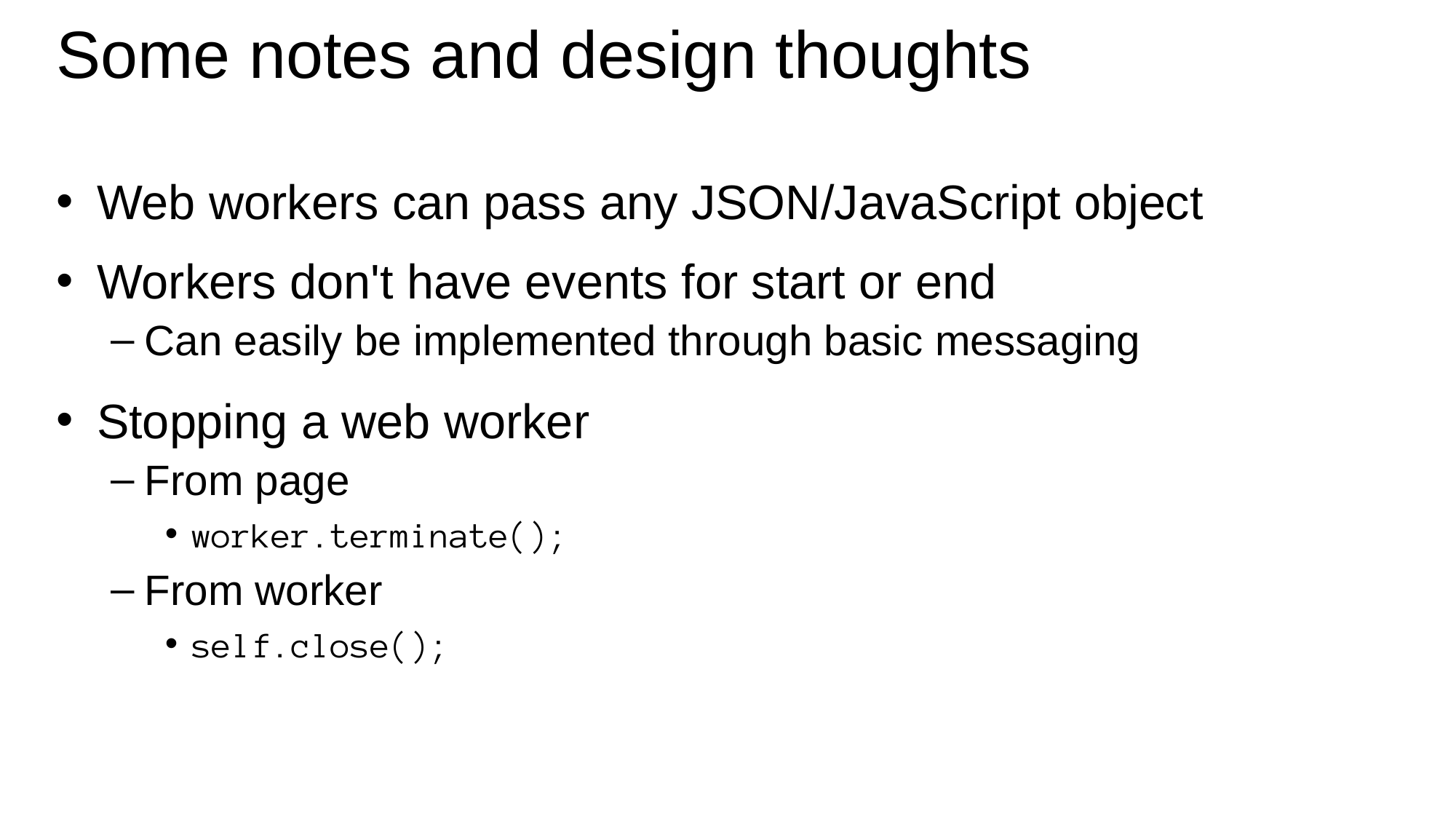

# Some notes and design thoughts
Web workers can pass any JSON/JavaScript object
Workers don't have events for start or end
Can easily be implemented through basic messaging
Stopping a web worker
From page
worker.terminate();
From worker
self.close();